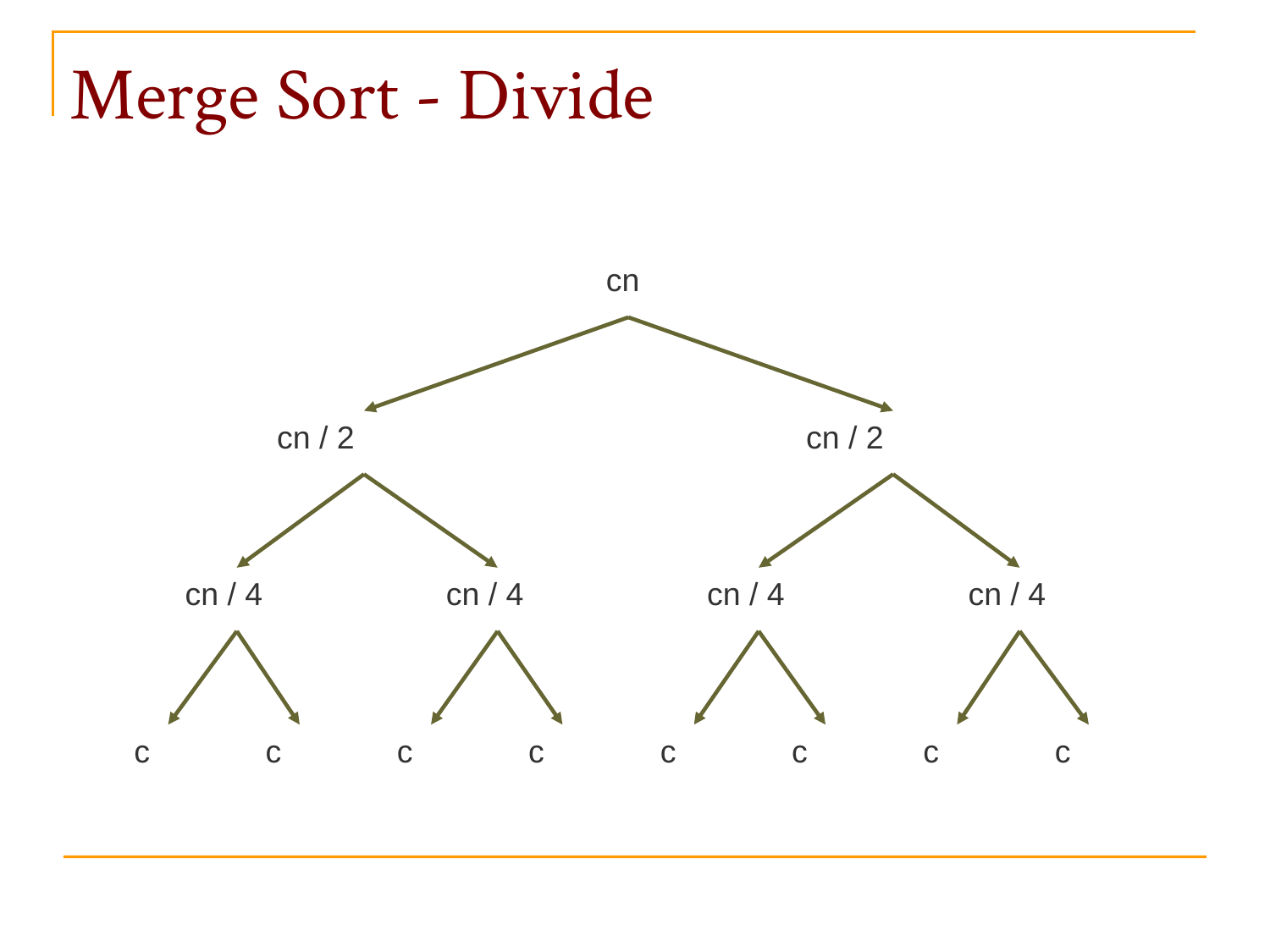

# Merge Sort - Divide
cn

cn / 2
cn / 2

cn / 4
cn / 4
cn / 4
cn / 4

c
c
c
c
c
c
c
c
17